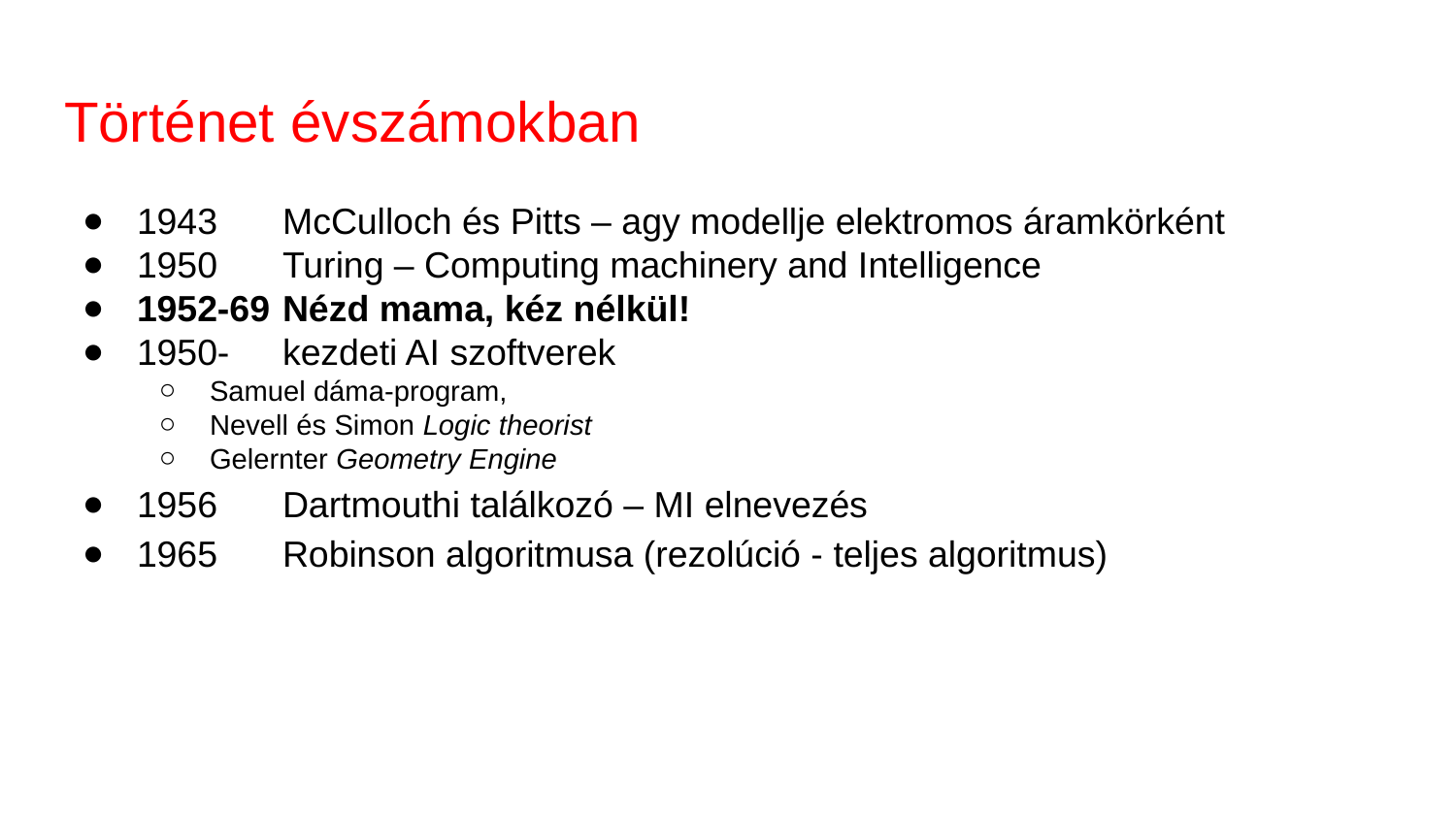

# Történet évszámokban
1943	McCulloch és Pitts – agy modellje elektromos áramkörként
1950	Turing – Computing machinery and Intelligence
1952-69	Nézd mama, kéz nélkül!
1950-	kezdeti AI szoftverek
Samuel dáma-program,
Nevell és Simon Logic theorist
Gelernter Geometry Engine
1956	Dartmouthi találkozó – MI elnevezés
1965	Robinson algoritmusa (rezolúció - teljes algoritmus)